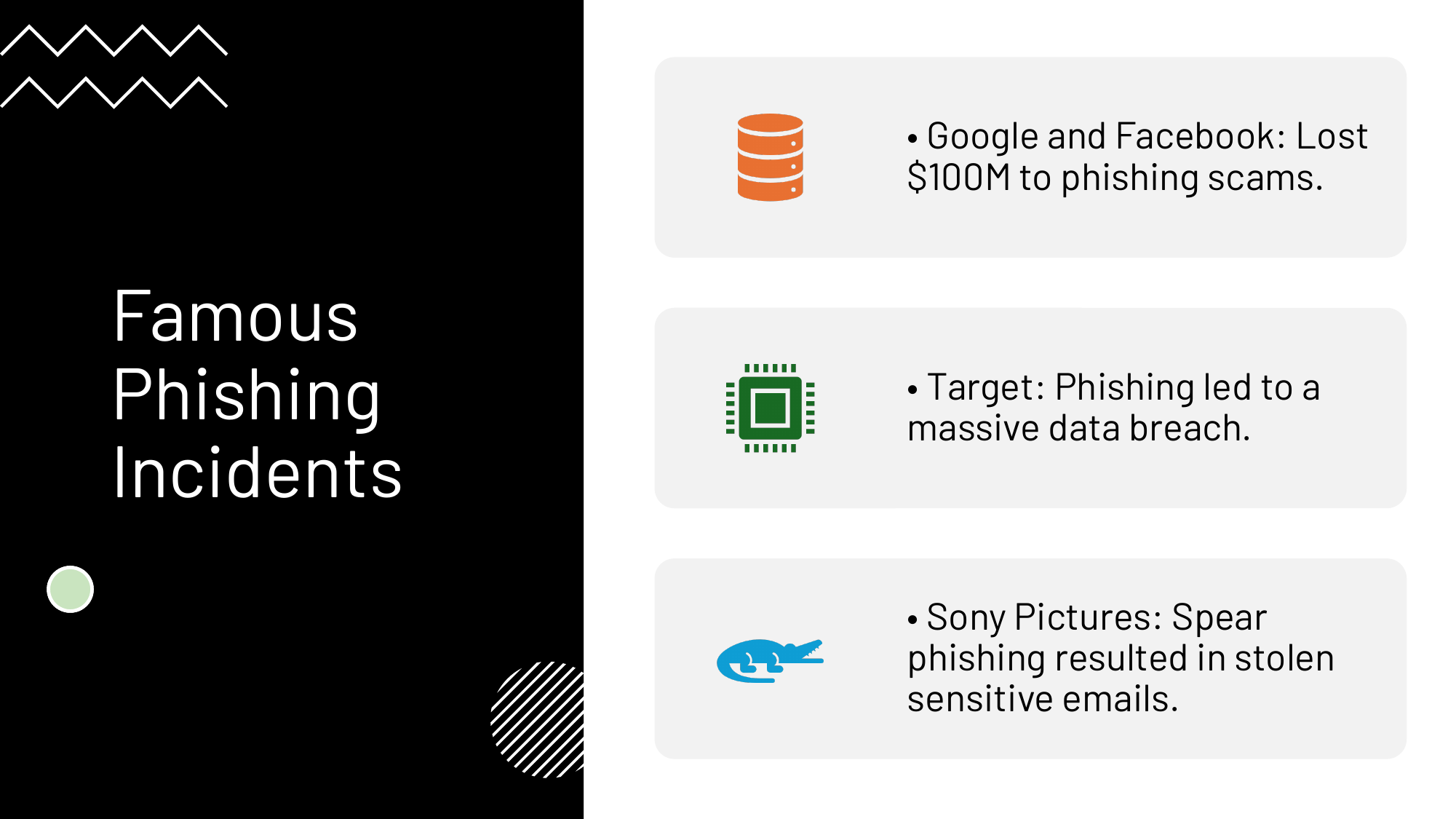

• Google and Facebook: Lost $100M to phishing scams.
• Target: Phishing led to a massive data breach.
• Sony Pictures: Spear phishing resulted in stolen sensitive emails.
# Famous Phishing Incidents